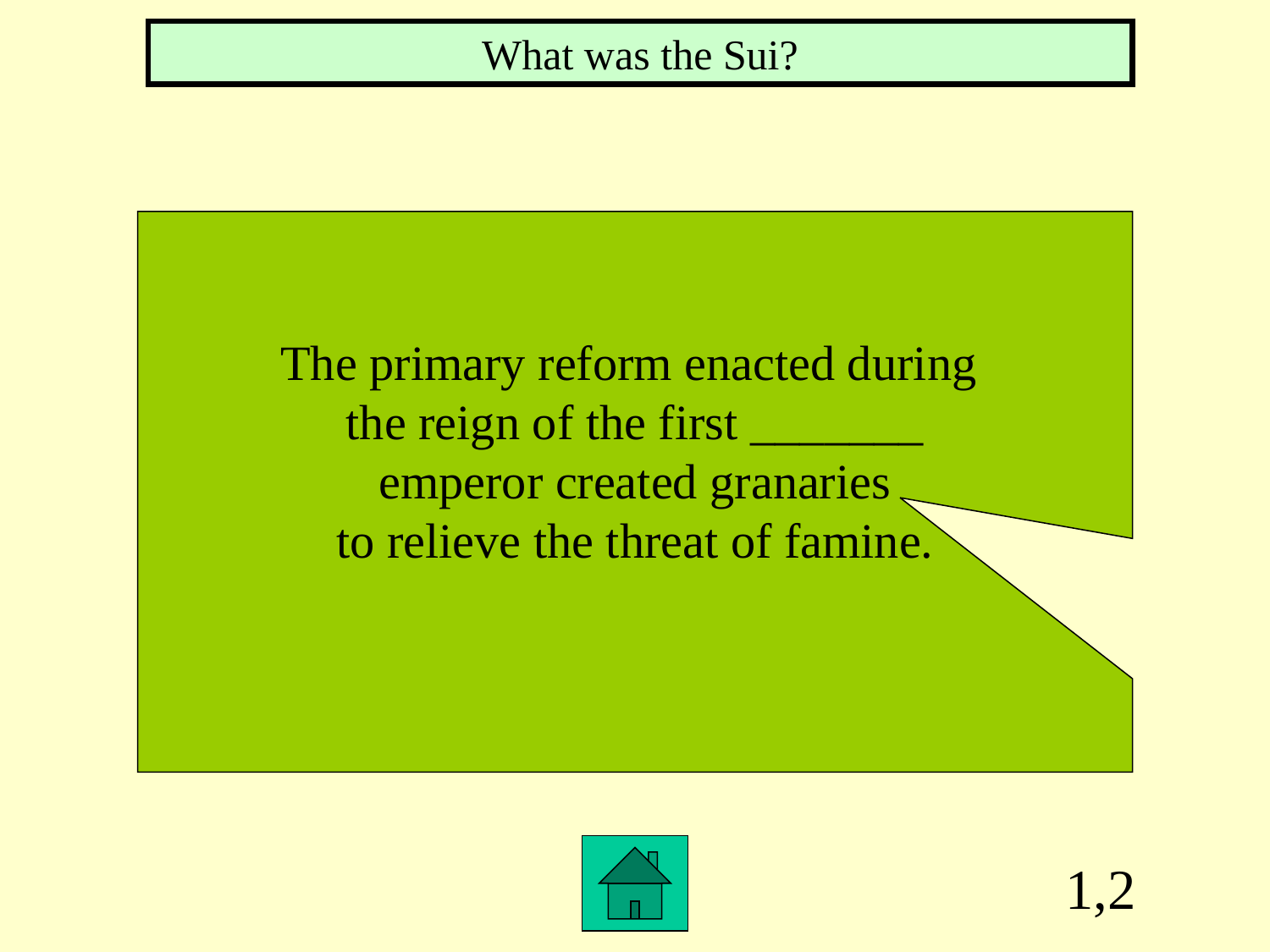

What was the Sui?

The primary reform enacted during
the reign of the first _______
 emperor created granaries
to relieve the threat of famine.

1,2